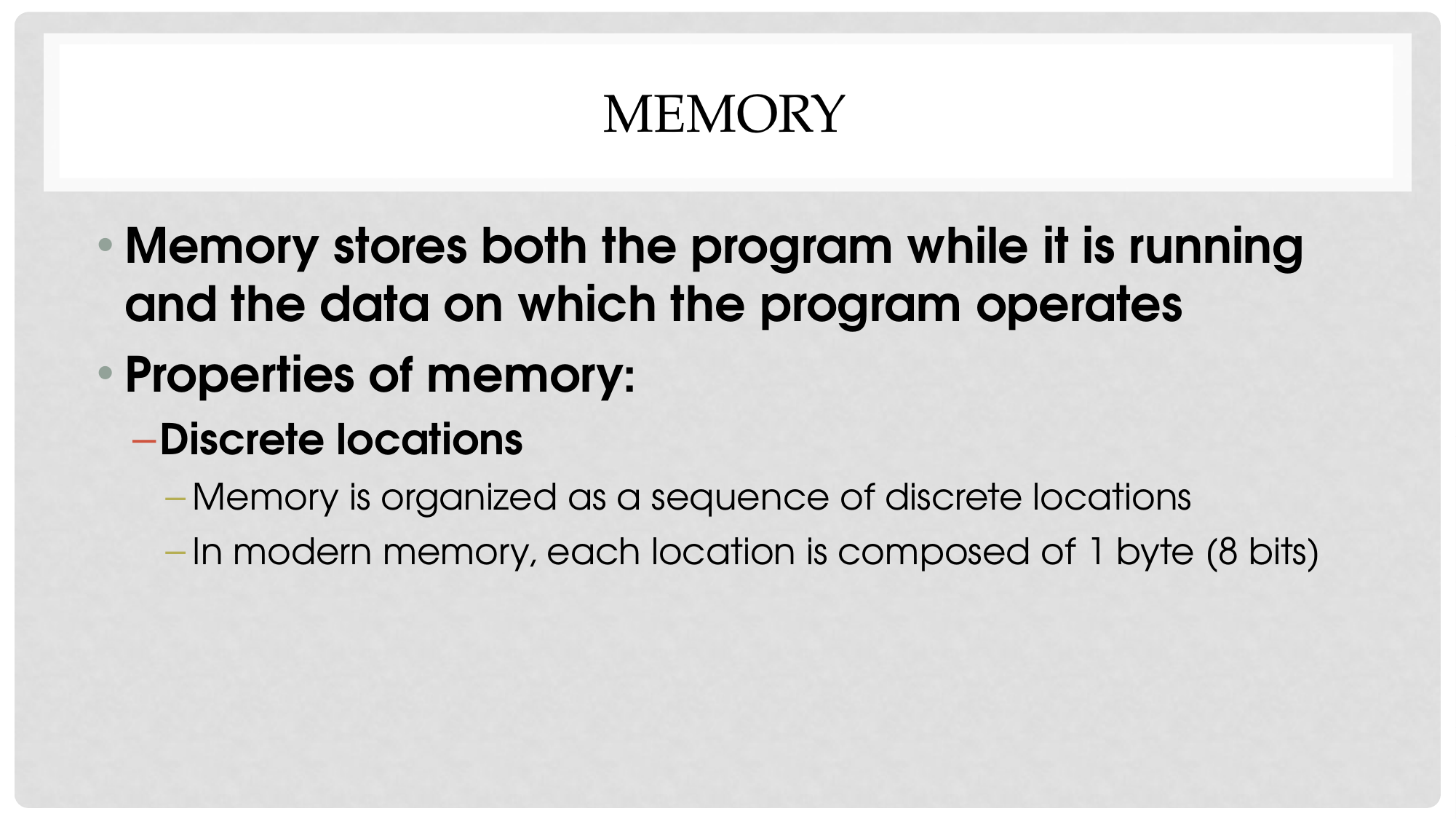

# MEMORY
Memory stores both the program while it is running and the data on which the program operates
Properties of memory:
Discrete locations
Memory is organized as a sequence of discrete locations
In modern memory, each location is composed of 1 byte (8 bits)